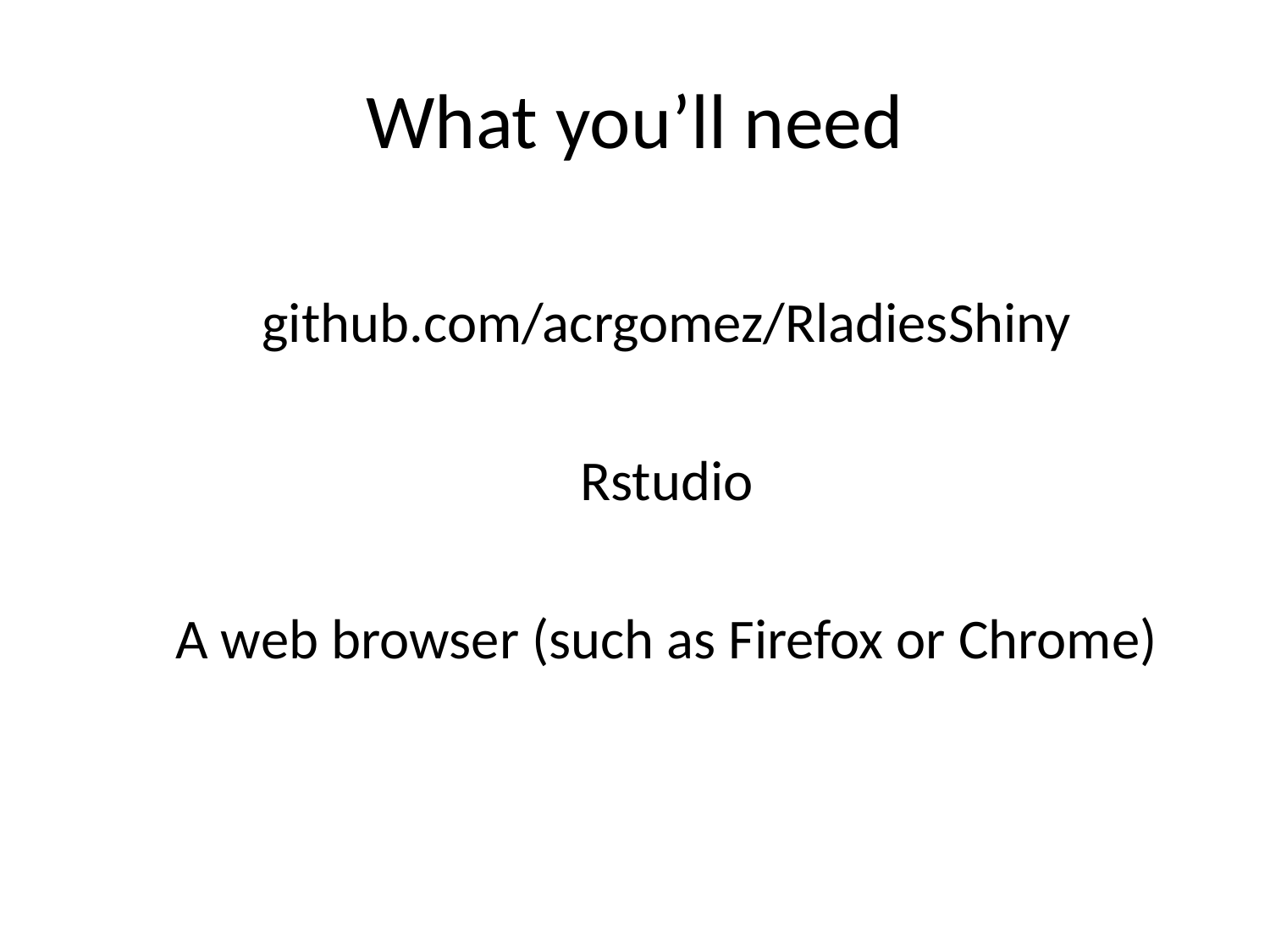

# What you’ll need
github.com/acrgomez/RladiesShiny

Rstudio

A web browser (such as Firefox or Chrome)